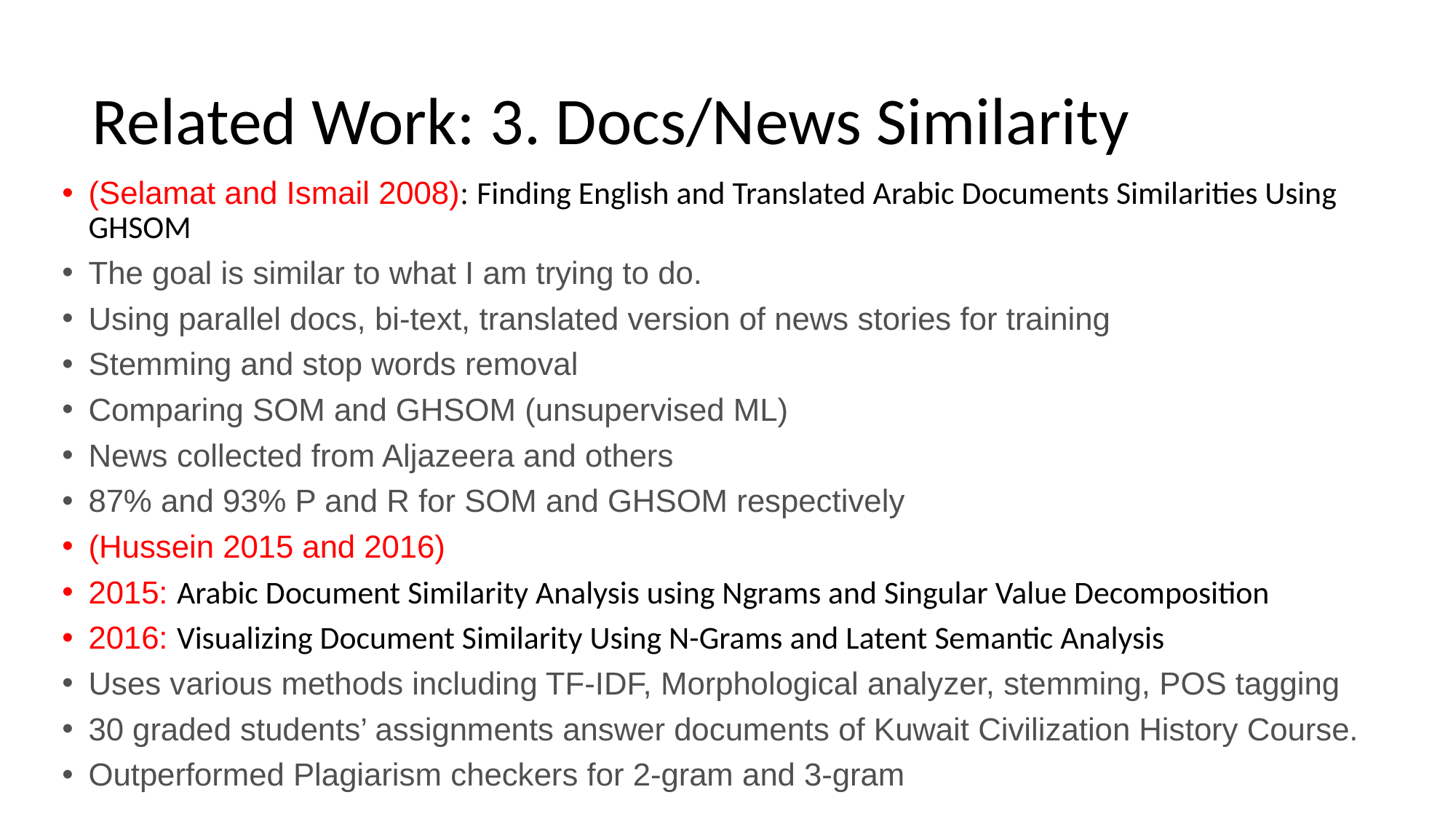

# Related Work: 3. Docs/News Similarity
(Selamat and Ismail 2008): Finding English and Translated Arabic Documents Similarities Using GHSOM
The goal is similar to what I am trying to do.
Using parallel docs, bi-text, translated version of news stories for training
Stemming and stop words removal
Comparing SOM and GHSOM (unsupervised ML)
News collected from Aljazeera and others
87% and 93% P and R for SOM and GHSOM respectively
(Hussein 2015 and 2016)
2015: Arabic Document Similarity Analysis using Ngrams and Singular Value Decomposition
2016: Visualizing Document Similarity Using N-Grams and Latent Semantic Analysis
Uses various methods including TF-IDF, Morphological analyzer, stemming, POS tagging
30 graded students’ assignments answer documents of Kuwait Civilization History Course.
Outperformed Plagiarism checkers for 2-gram and 3-gram